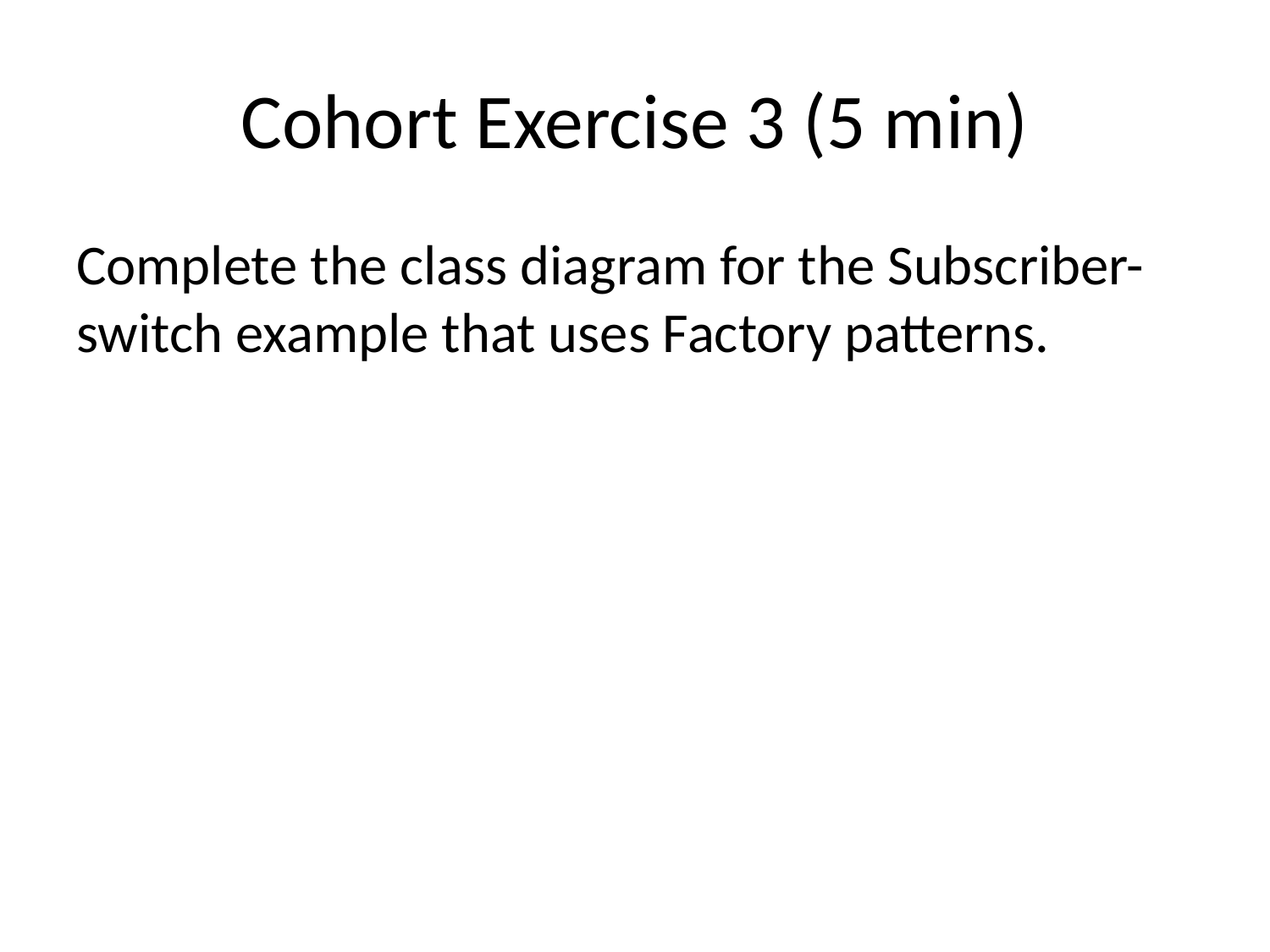

# Cohort Exercise 3 (5 min)
Complete the class diagram for the Subscriber-switch example that uses Factory patterns.